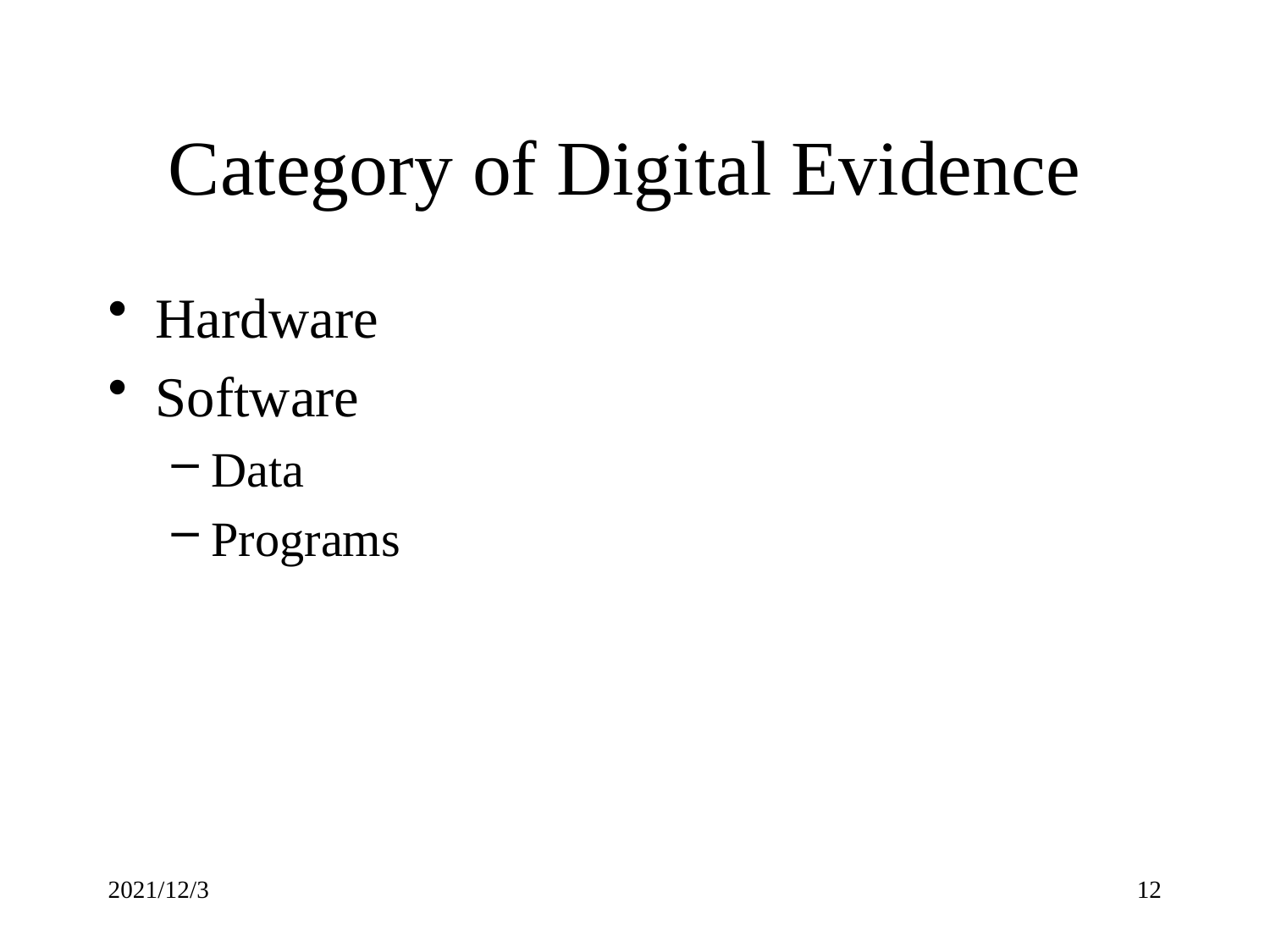

# Category of Digital Evidence
Hardware
Software
Data
Programs
2021/12/3
12